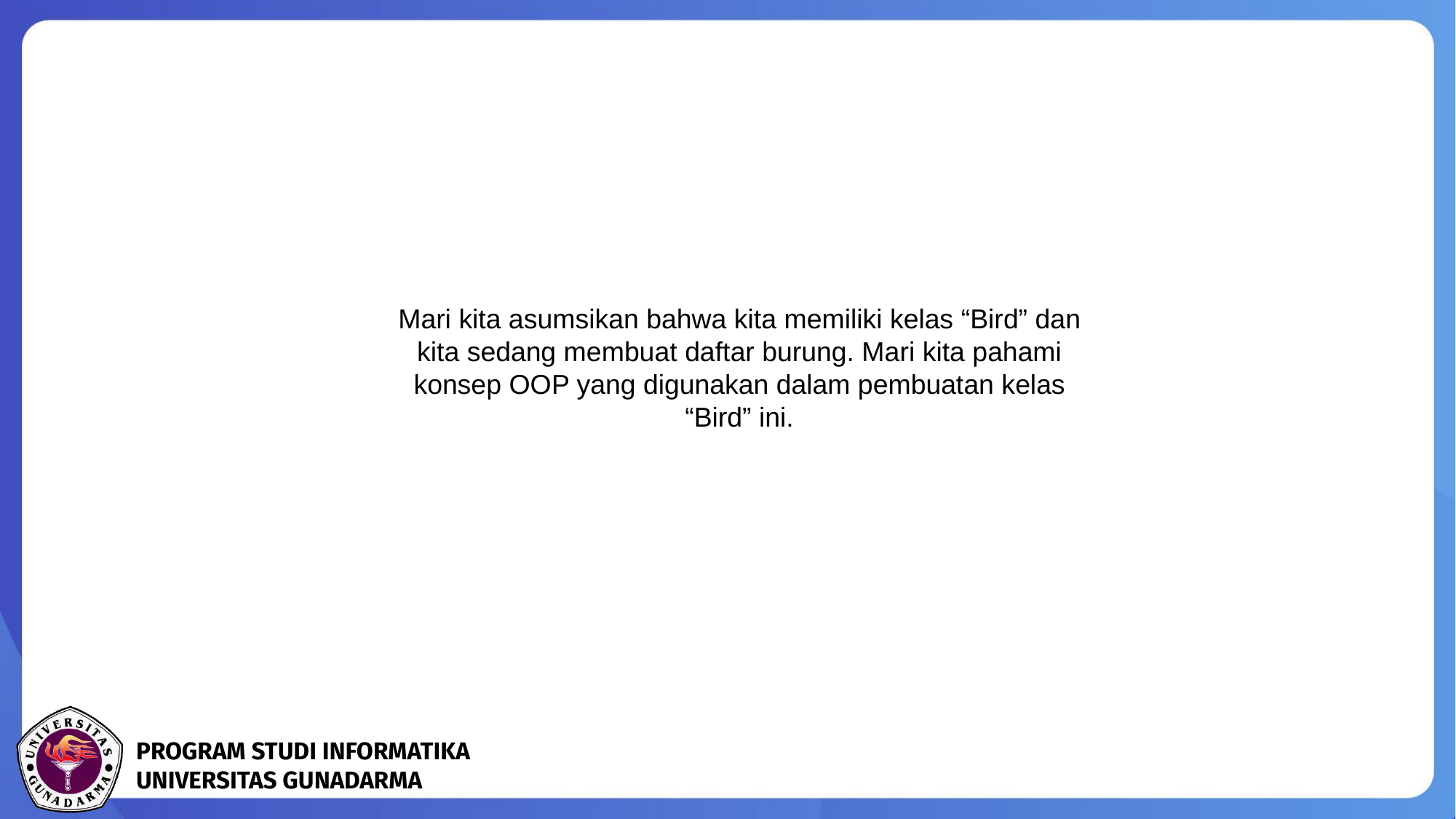

Mari kita asumsikan bahwa kita memiliki kelas “Bird” dan kita sedang membuat daftar burung. Mari kita pahami konsep OOP yang digunakan dalam pembuatan kelas “Bird” ini.